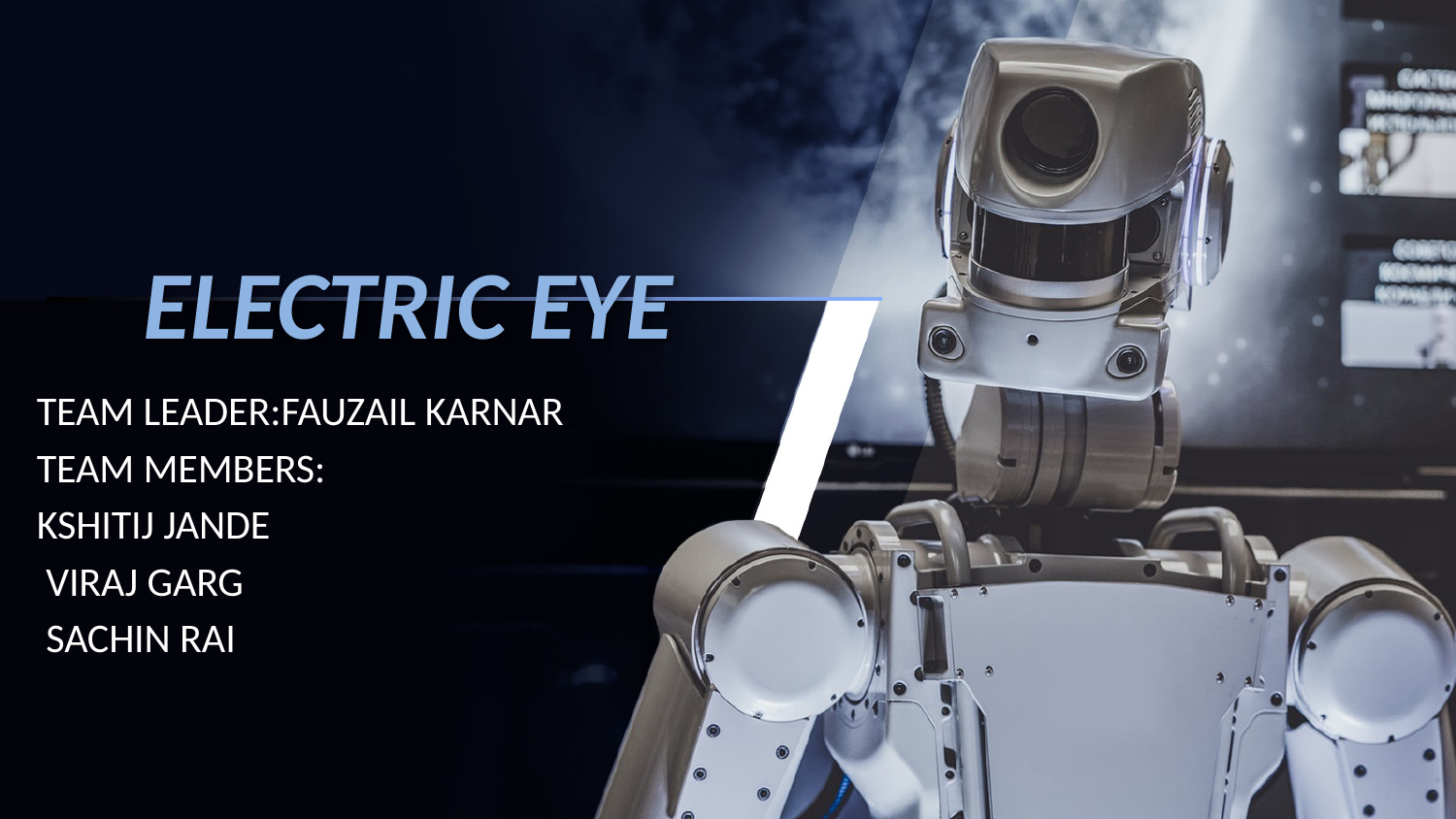

# ELECTRIC EYE
TEAM LEADER:FAUZAIL KARNAR
TEAM MEMBERS:
KSHITIJ JANDE
 VIRAJ GARG
 SACHIN RAI